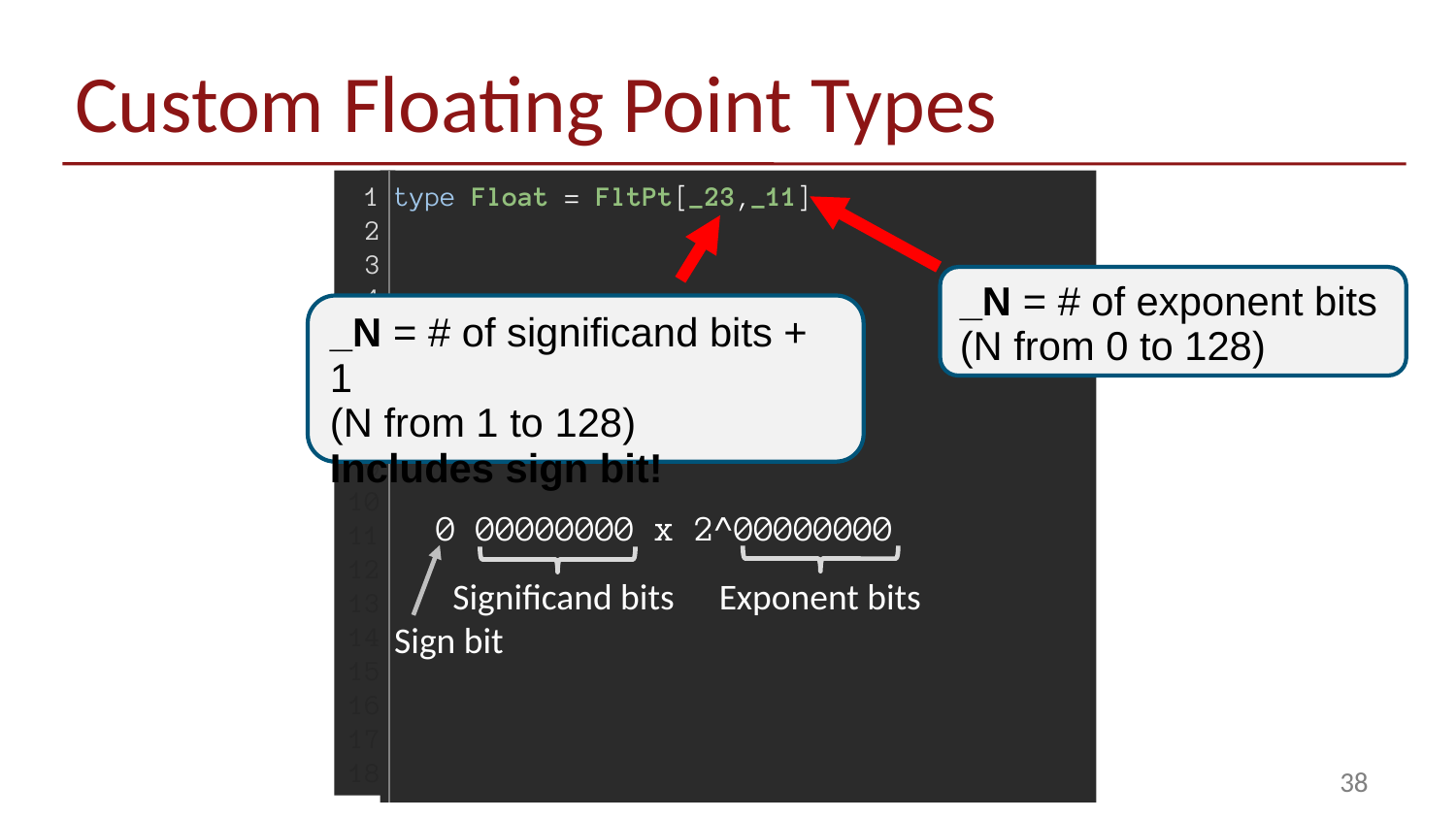

# Custom Floating Point Types
1
2
3
4
5
6
7
8
9
10
11
12
13
14
15
16
17
18
type Float = FltPt[_23,_11]

val input = args(0).to[Int]
val in  = ArgIn[Int]

setArg(in, input)

_N = # of exponent bits
(N from 0 to 128)
_N = # of significand bits + 1
(N from 1 to 128)
Includes sign bit!

0 00000000 x 2^00000000
Significand bits
Exponent bits
Sign bit
38